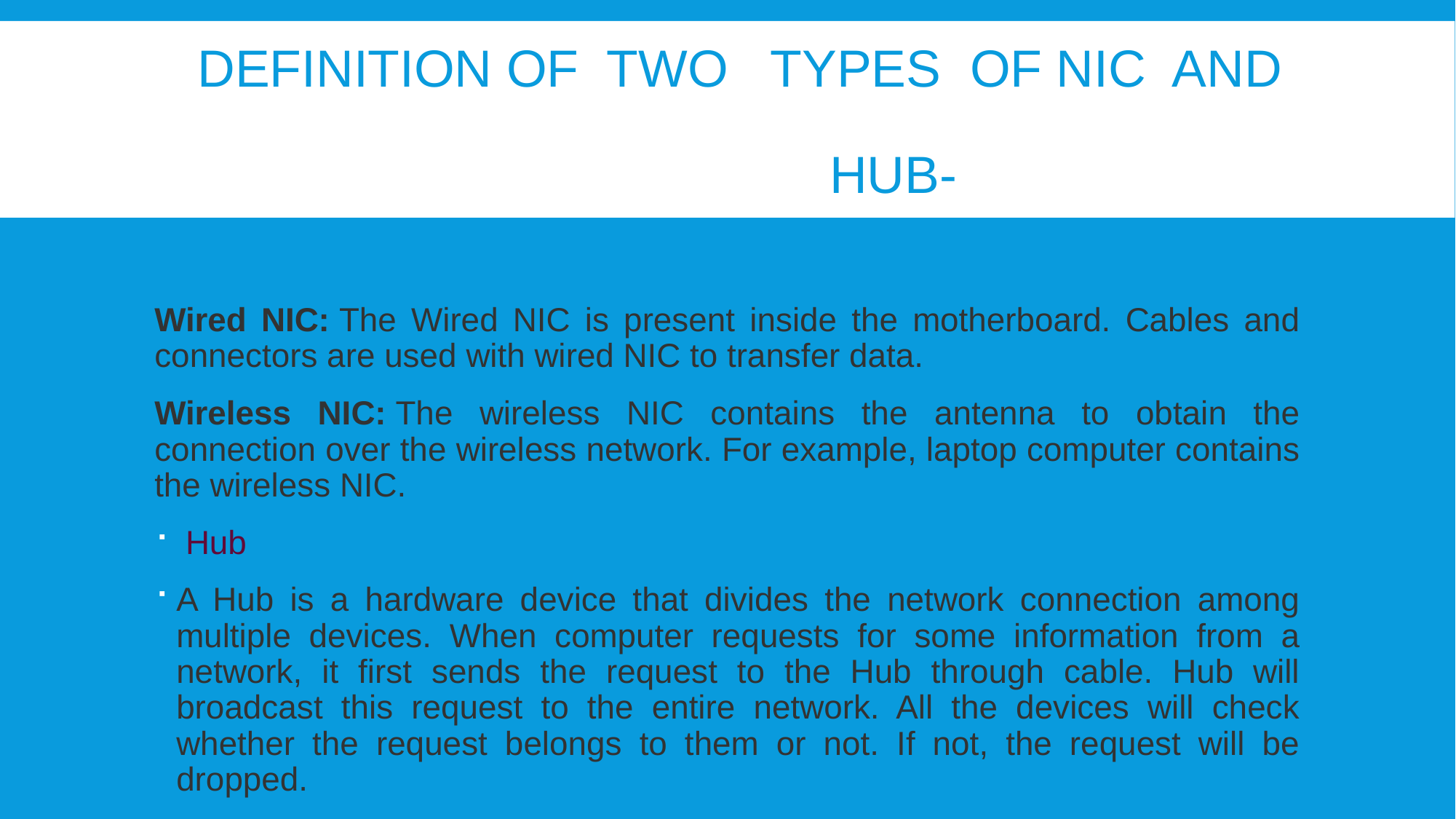

# definition of  two   types  of NIC  and hub-

Wired NIC: The Wired NIC is present inside the motherboard. Cables and connectors are used with wired NIC to transfer data.
Wireless NIC: The wireless NIC contains the antenna to obtain the connection over the wireless network. For example, laptop computer contains the wireless NIC.
 Hub
A Hub is a hardware device that divides the network connection among multiple devices. When computer requests for some information from a network, it first sends the request to the Hub through cable. Hub will broadcast this request to the entire network. All the devices will check whether the request belongs to them or not. If not, the request will be dropped.